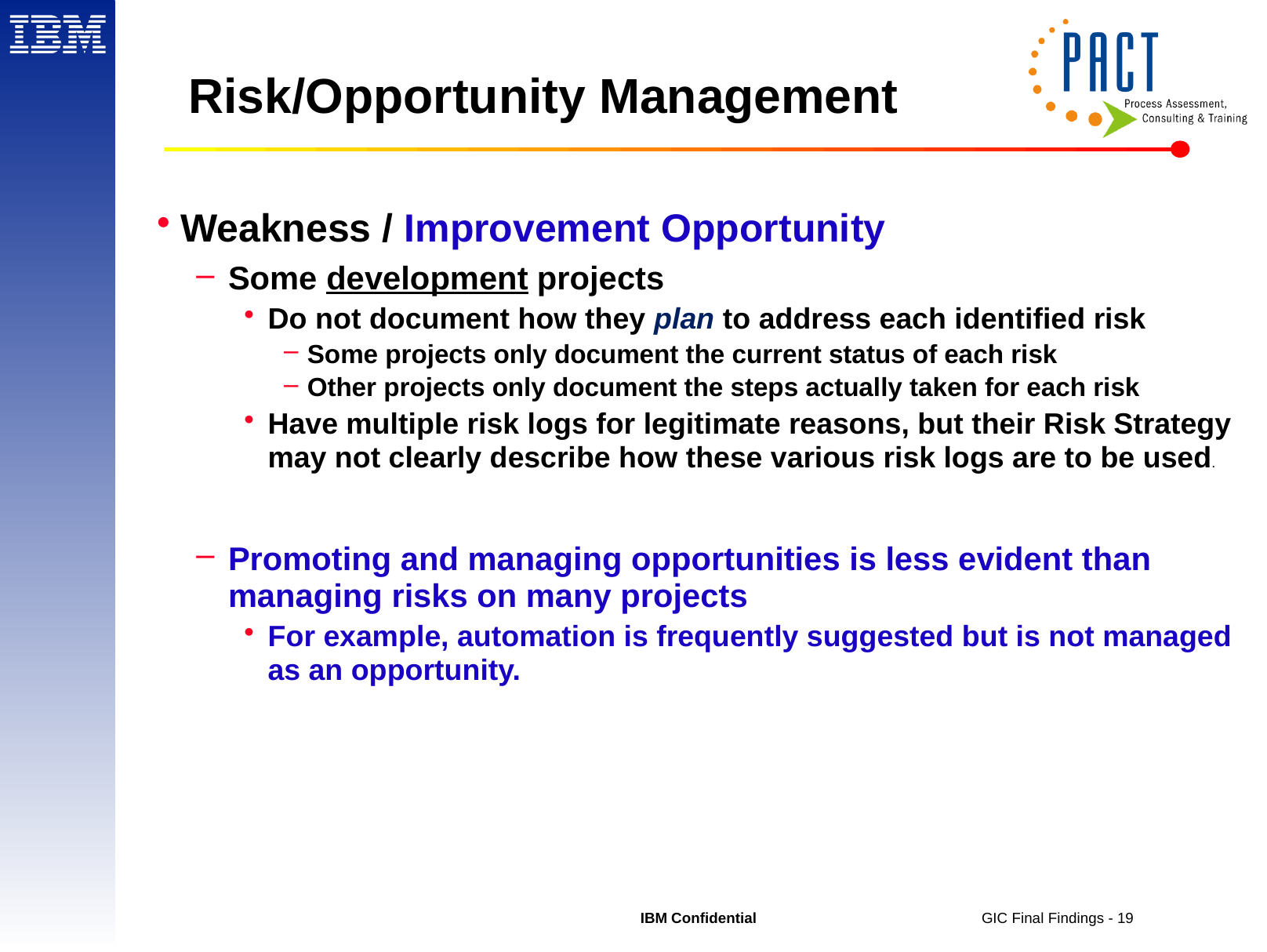

# Risk/Opportunity Management
Weakness / Improvement Opportunity
Some development projects
Do not document how they plan to address each identified risk
Some projects only document the current status of each risk
Other projects only document the steps actually taken for each risk
Have multiple risk logs for legitimate reasons, but their Risk Strategy may not clearly describe how these various risk logs are to be used.

Promoting and managing opportunities is less evident than managing risks on many projects
For example, automation is frequently suggested but is not managed as an opportunity.